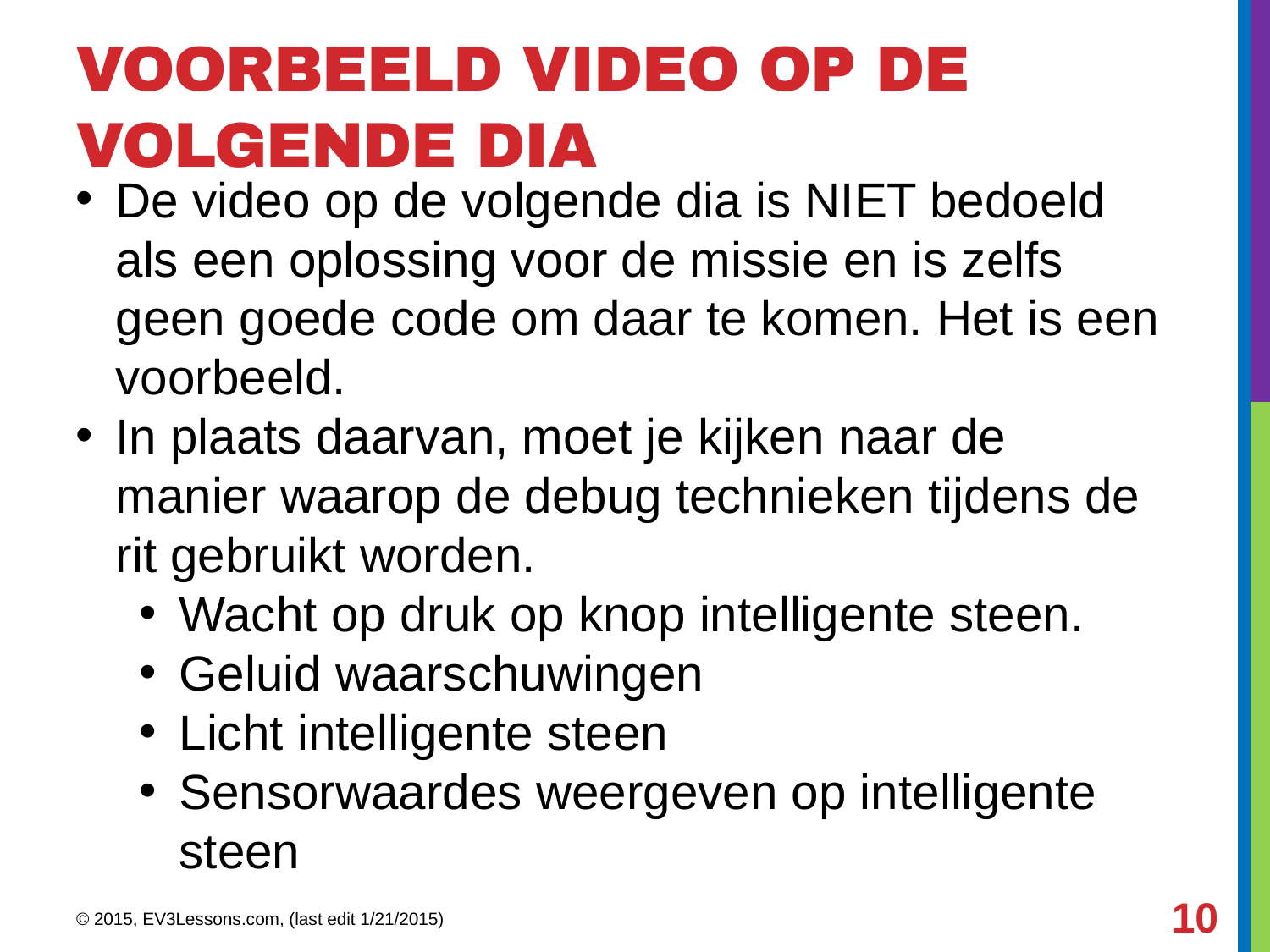

Voorbeeld video op de volgende dia
De video op de volgende dia is NIET bedoeld als een oplossing voor de missie en is zelfs geen goede code om daar te komen. Het is een voorbeeld.
In plaats daarvan, moet je kijken naar de manier waarop de debug technieken tijdens de rit gebruikt worden.
Wacht op druk op knop intelligente steen.
Geluid waarschuwingen
Licht intelligente steen
Sensorwaardes weergeven op intelligente steen
© 2015, EV3Lessons.com, (last edit 1/21/2015)